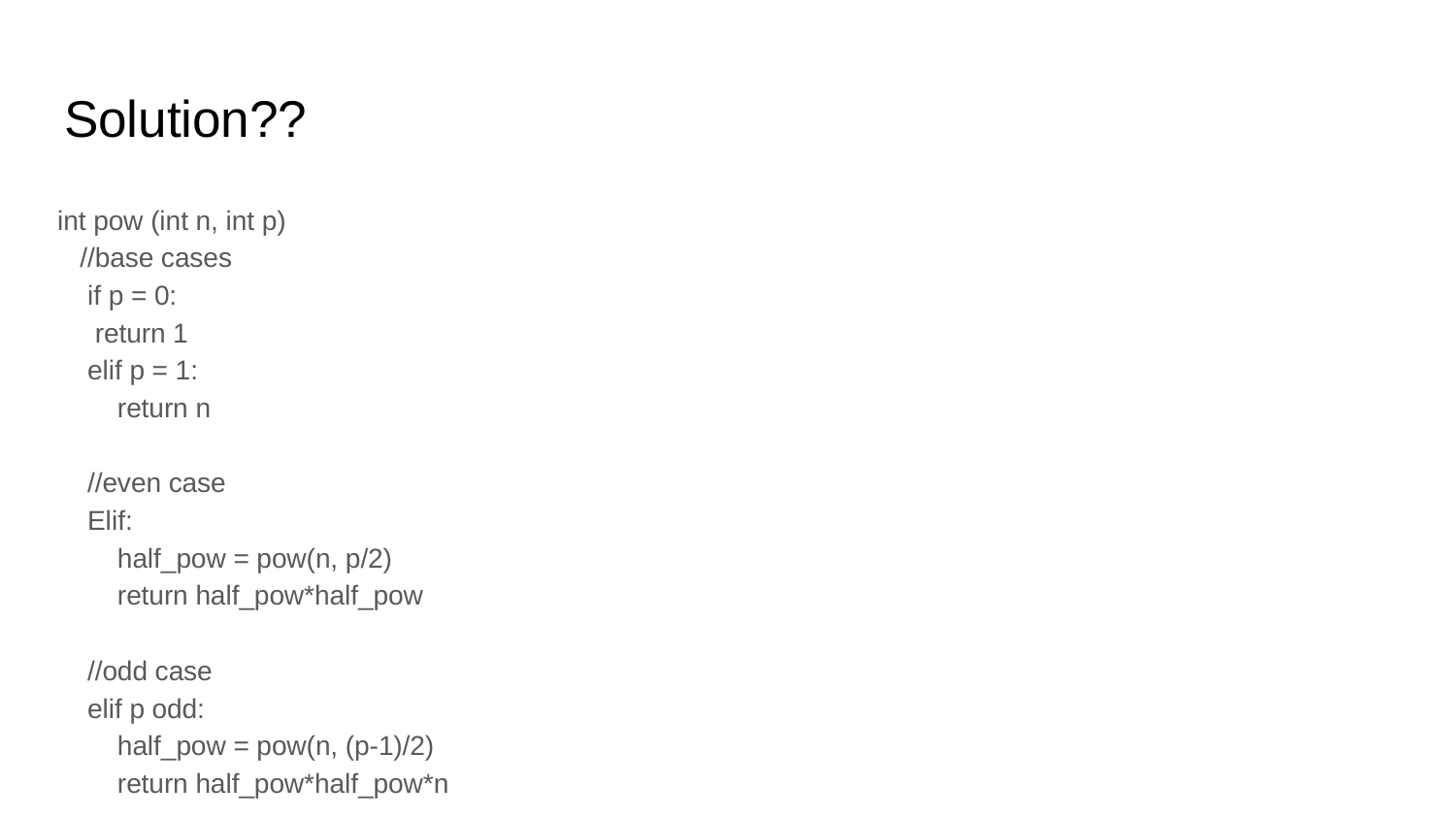

# Solution??
int pow (int n, int p)
   //base cases
    if p = 0:
     return 1
    elif p = 1:
        return n
    //even case
    Elif:
        half_pow = pow(n, p/2)
        return half_pow*half_pow
    //odd case
    elif p odd:
        half_pow = pow(n, (p-1)/2)
        return half_pow*half_pow*n